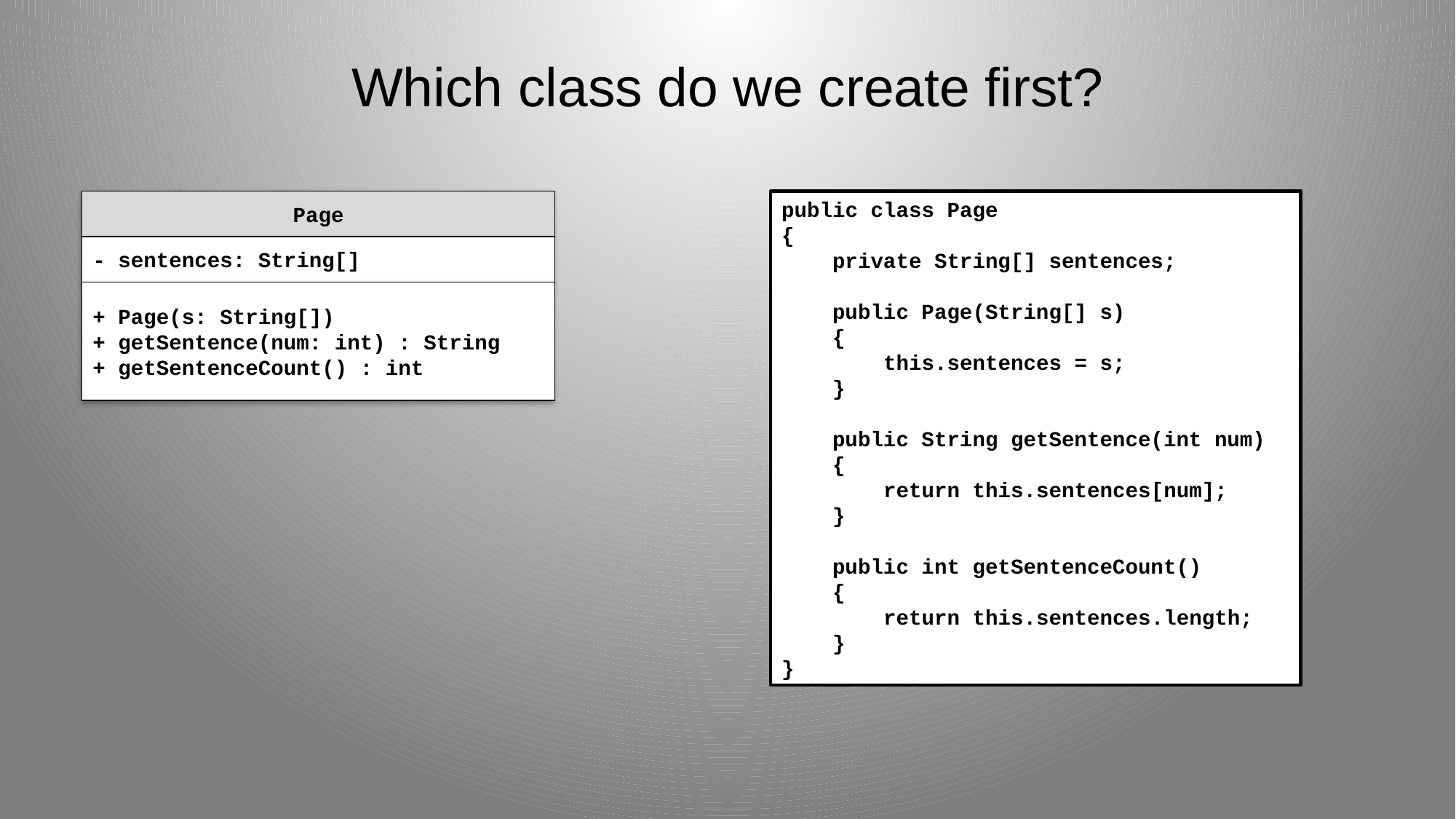

# Which class do we create first?
Page
- sentences: String[]
+ Page(s: String[])
+ getSentence(num: int) : String
+ getSentenceCount() : int
public class Page
{
    private String[] sentences;

    public Page(String[] s)
    {
        this.sentences = s;
    }

    public String getSentence(int num)
    {
        return this.sentences[num];
    }

    public int getSentenceCount()
    {
        return this.sentences.length;
    }
}